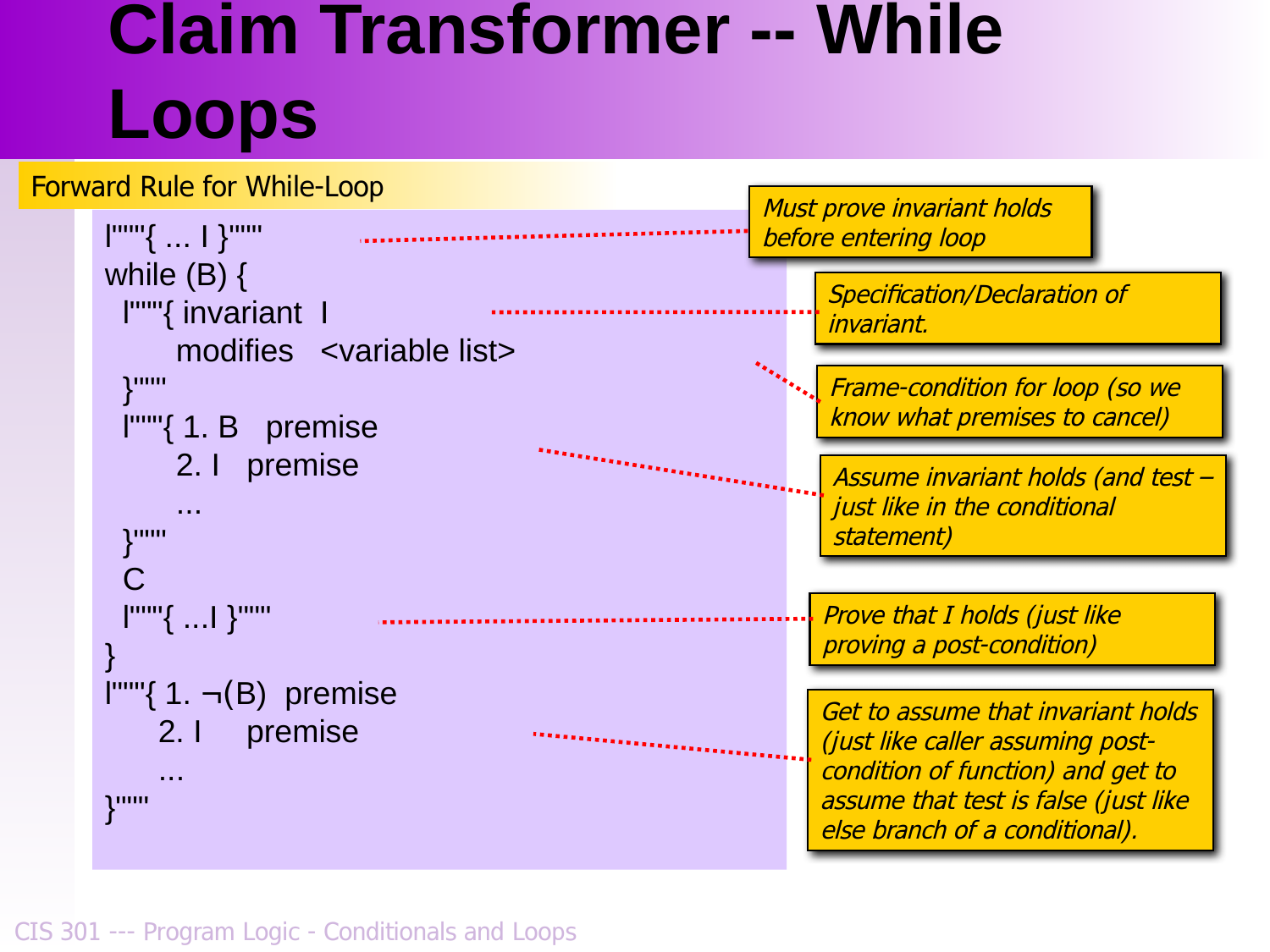

# Claim Transformer -- While Loops
Forward Rule for While-Loop
Must prove invariant holds before entering loop

l"""{ ... I }"""
while (B) {
  l"""{ invariant  I
        modifies   <variable list>
  }"""
  l"""{ 1. B   premise
        2. I   premise
        ...
  }"""
  C
  l"""{ ...I }"""
}
l"""{ 1. ¬(B)  premise
      2. I     premise
      ...
}"""

Specification/Declaration of invariant.

Frame-condition for loop (so we know what premises to cancel)

Assume invariant holds (and test – just like in the conditional statement)
Prove that I holds (just like proving a post-condition)

Get to assume that invariant holds (just like caller assuming post-condition of function) and get to assume that test is false (just like else branch of a conditional).

CIS 301 --- Program Logic - Conditionals and Loops